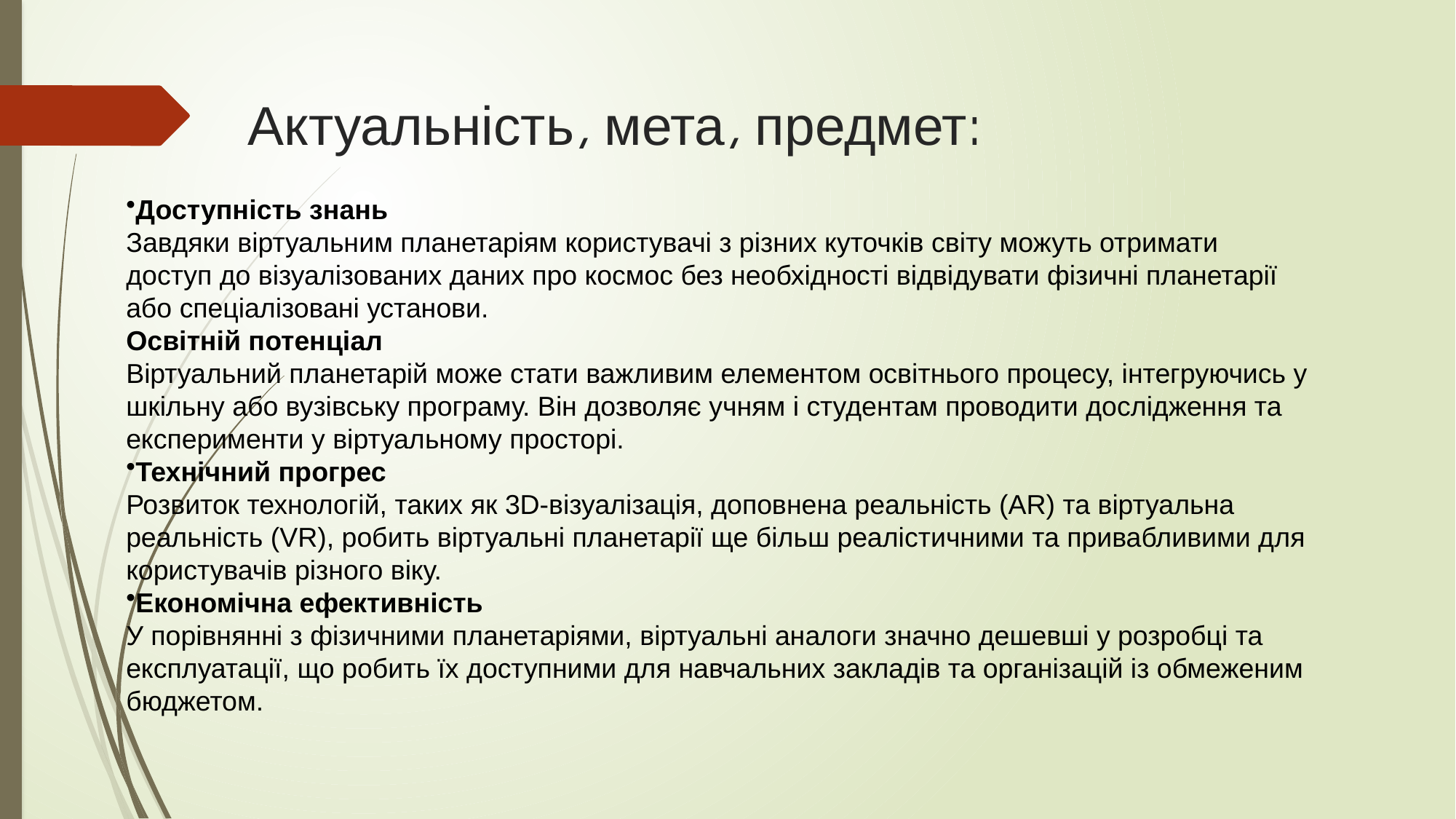

# Актуальність, мета, предмет:
Доступність знань
Завдяки віртуальним планетаріям користувачі з різних куточків світу можуть отримати доступ до візуалізованих даних про космос без необхідності відвідувати фізичні планетарії або спеціалізовані установи.
Освітній потенціал
Віртуальний планетарій може стати важливим елементом освітнього процесу, інтегруючись у шкільну або вузівську програму. Він дозволяє учням і студентам проводити дослідження та експерименти у віртуальному просторі.
Технічний прогрес
Розвиток технологій, таких як 3D-візуалізація, доповнена реальність (AR) та віртуальна реальність (VR), робить віртуальні планетарії ще більш реалістичними та привабливими для користувачів різного віку.
Економічна ефективність
У порівнянні з фізичними планетаріями, віртуальні аналоги значно дешевші у розробці та експлуатації, що робить їх доступними для навчальних закладів та організацій із обмеженим бюджетом.